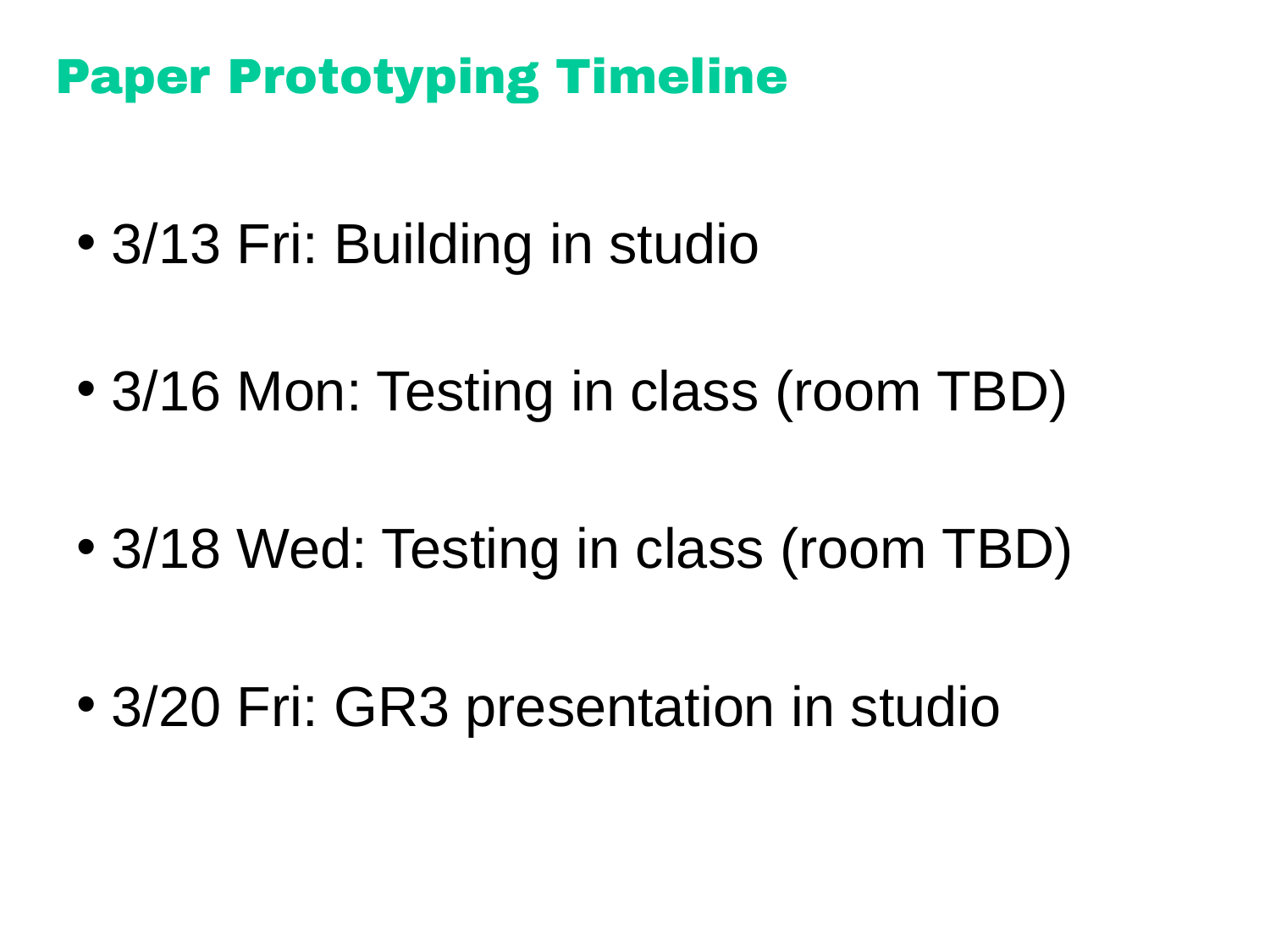

Paper Prototyping Timeline
 3/13 Fri: Building in studio
 3/16 Mon: Testing in class (room TBD)

 3/18 Wed: Testing in class (room TBD)

 3/20 Fri: GR3 presentation in studio